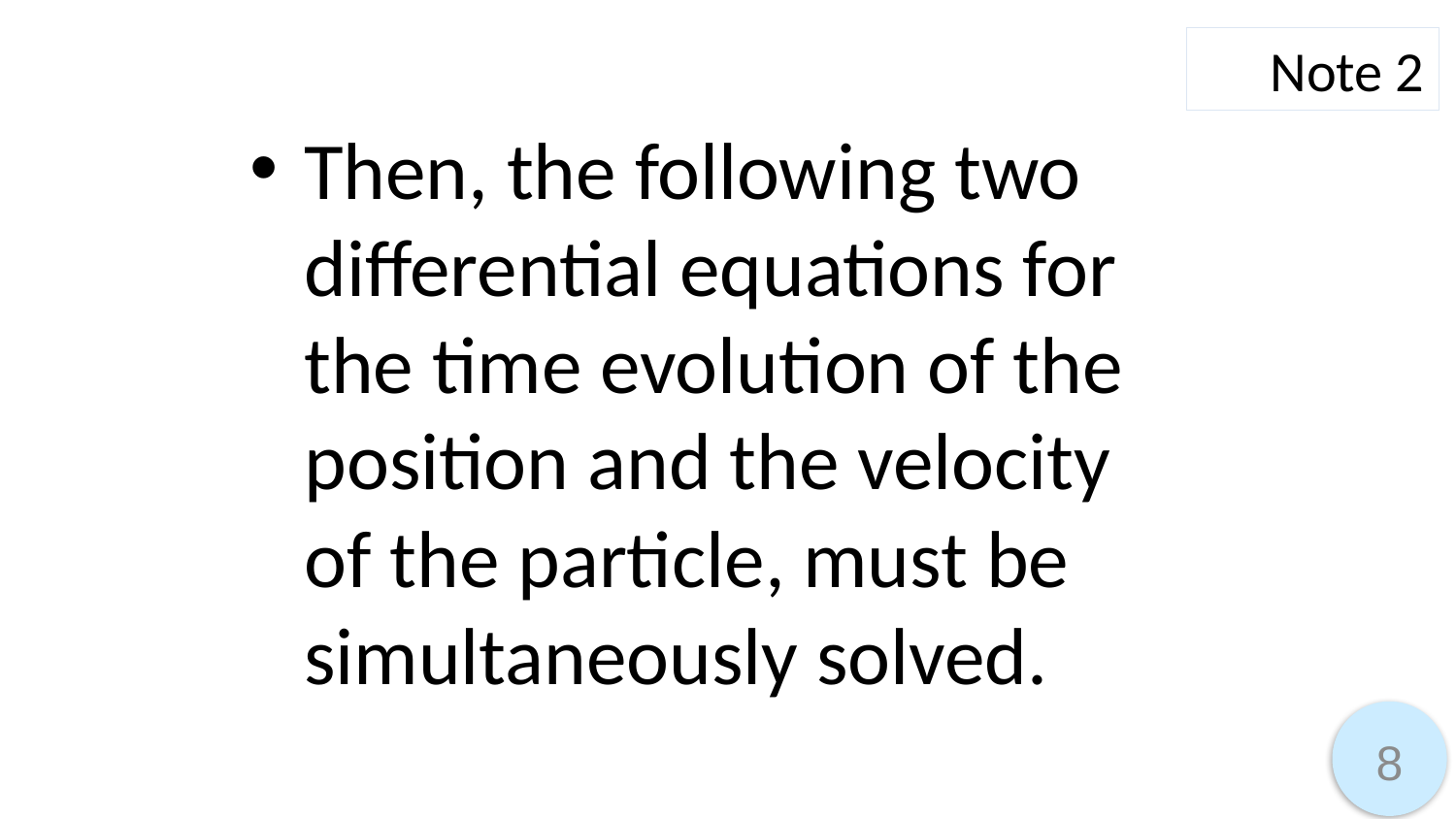

Note 2
Then, the following two differential equations for the time evolution of the position and the velocity of the particle, must be simultaneously solved.
8